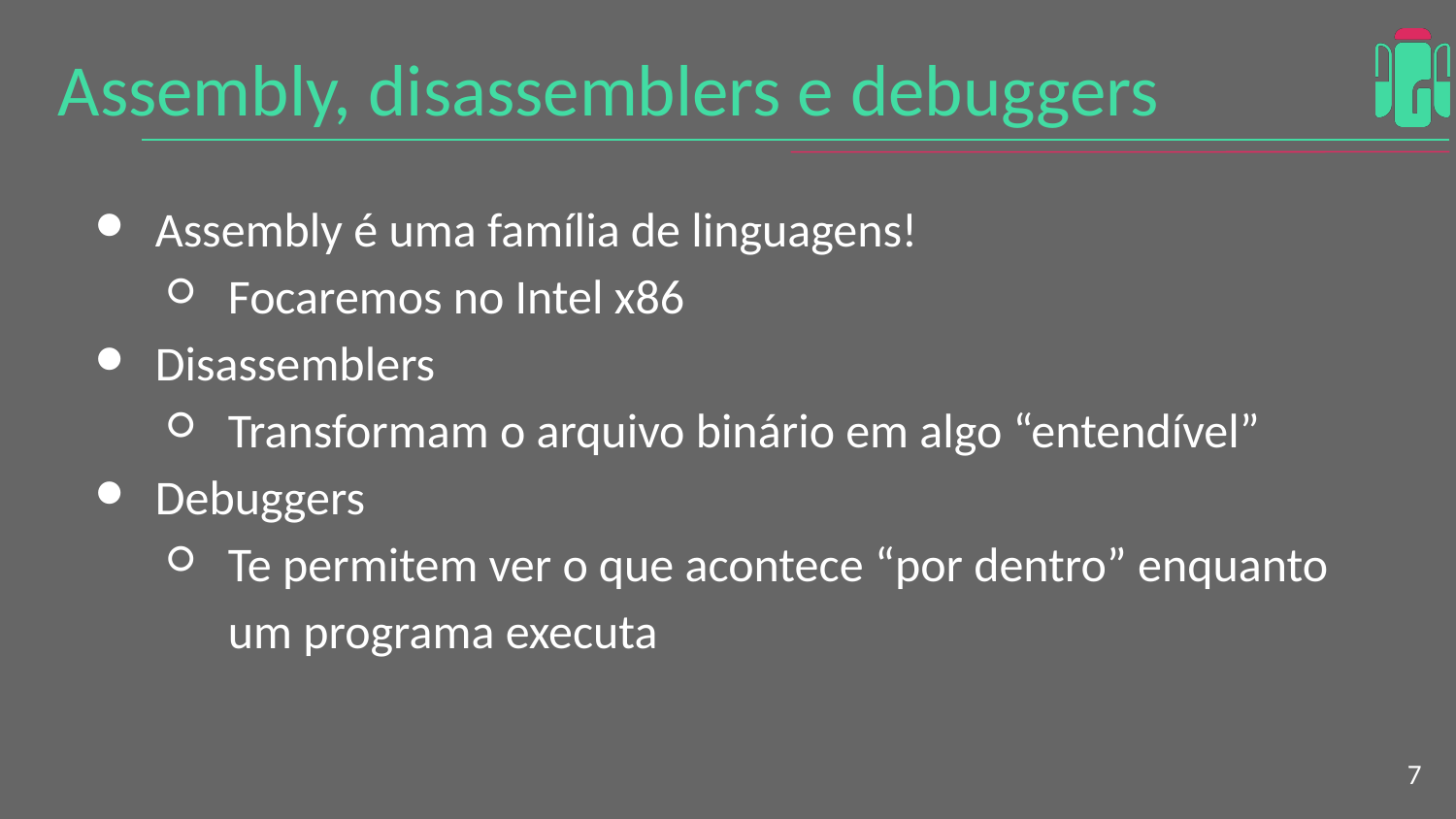

# Assembly, disassemblers e debuggers
Assembly é uma família de linguagens!
Focaremos no Intel x86
Disassemblers
Transformam o arquivo binário em algo “entendível”
Debuggers
Te permitem ver o que acontece “por dentro” enquanto um programa executa
7